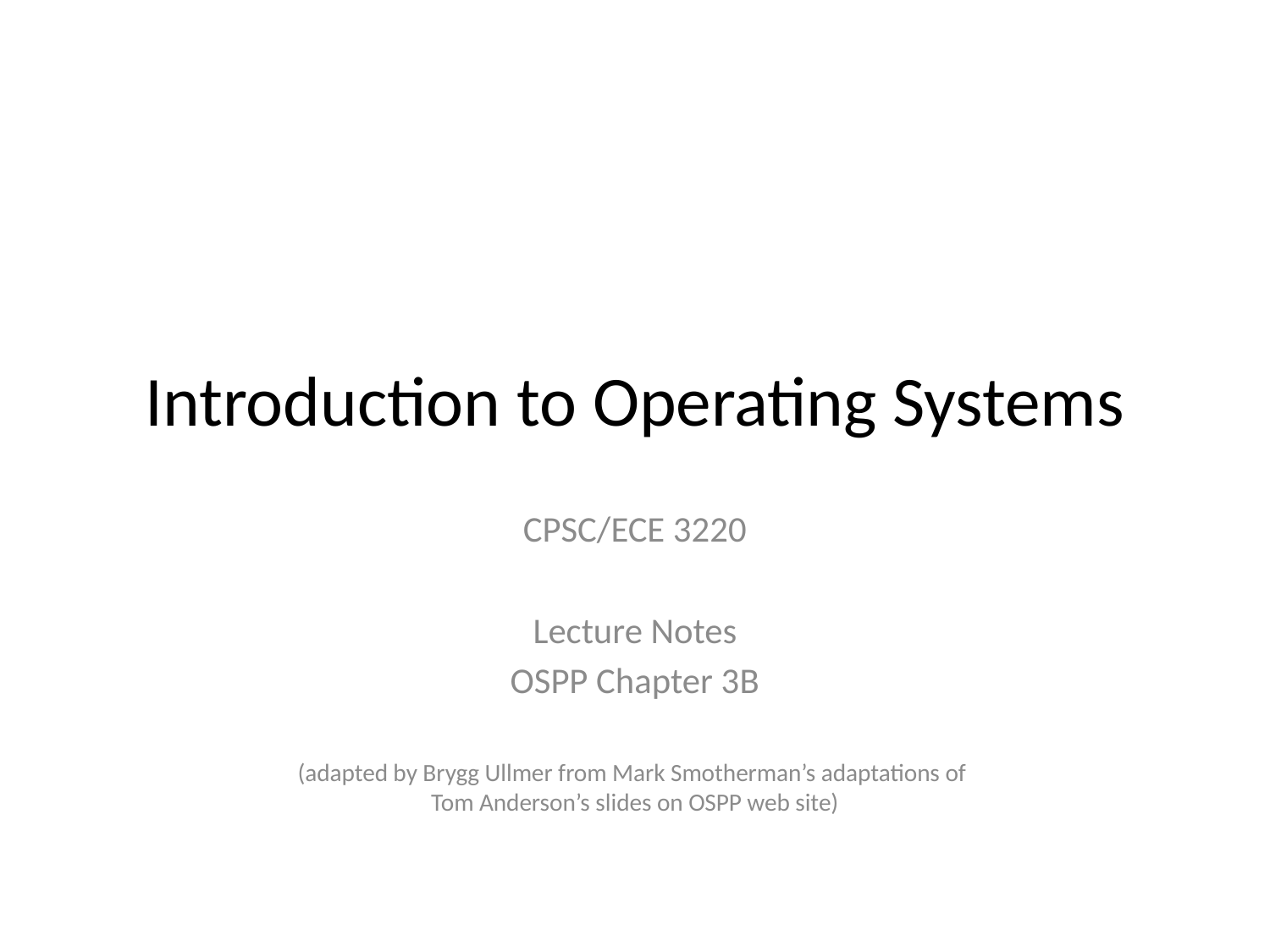

# Introduction to Operating Systems
CPSC/ECE 3220

Lecture Notes
OSPP Chapter 3B

(adapted by Brygg Ullmer from Mark Smotherman’s adaptations of
Tom Anderson’s slides on OSPP web site)